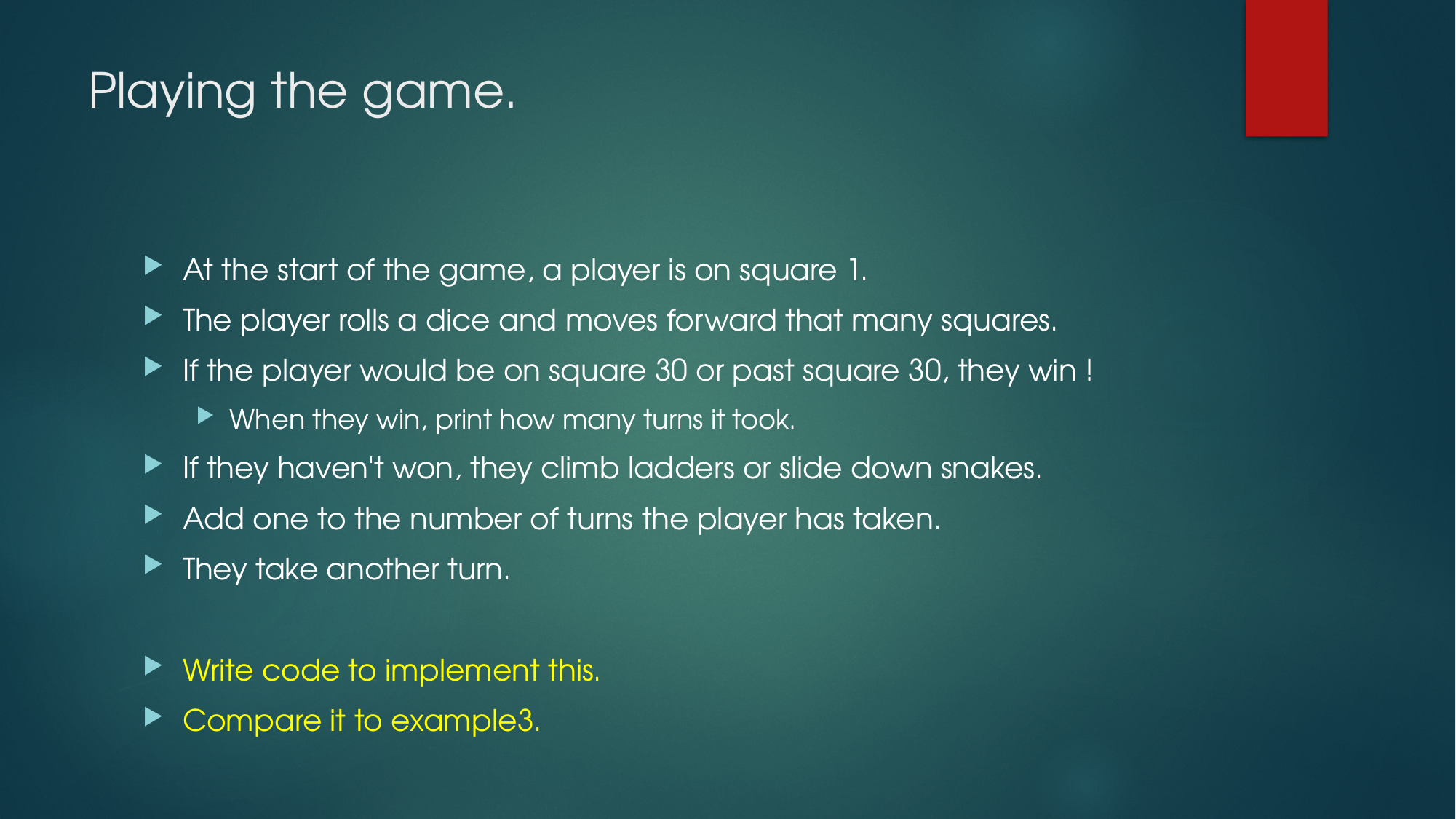

# Playing the game.
At the start of the game, a player is on square 1.
The player rolls a dice and moves forward that many squares.
If the player would be on square 30 or past square 30, they win !
When they win, print how many turns it took.
If they haven't won, they climb ladders or slide down snakes.
Add one to the number of turns the player has taken.
They take another turn.

Write code to implement this.
Compare it to example3.